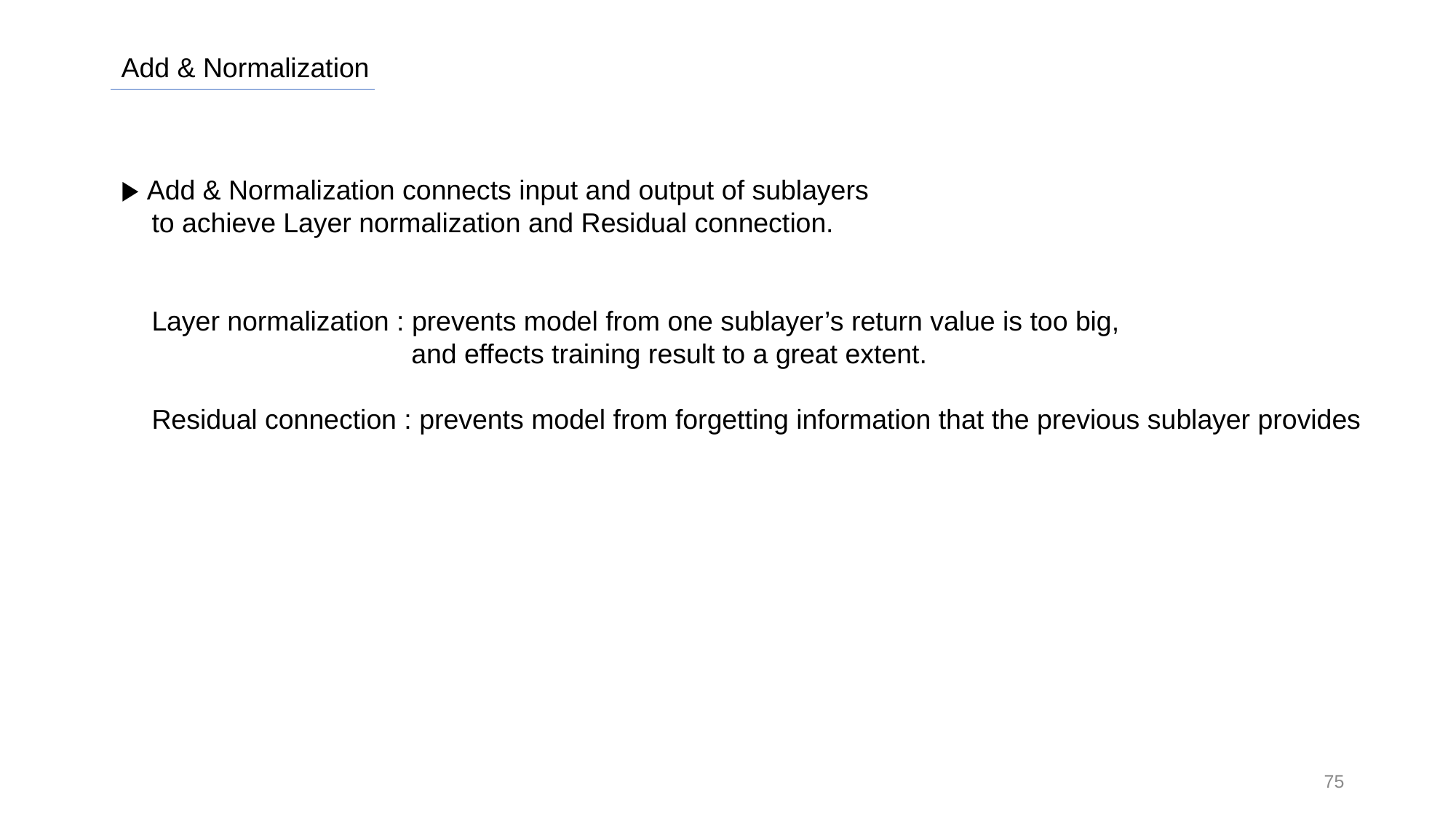

Add & Normalization
▶ Add & Normalization connects input and output of sublayers
    to achieve Layer normalization and Residual connection.

    Layer normalization : prevents model from one sublayer’s return value is too big,
                                      and effects training result to a great extent.

    Residual connection : prevents model from forgetting information that the previous sublayer provides

75